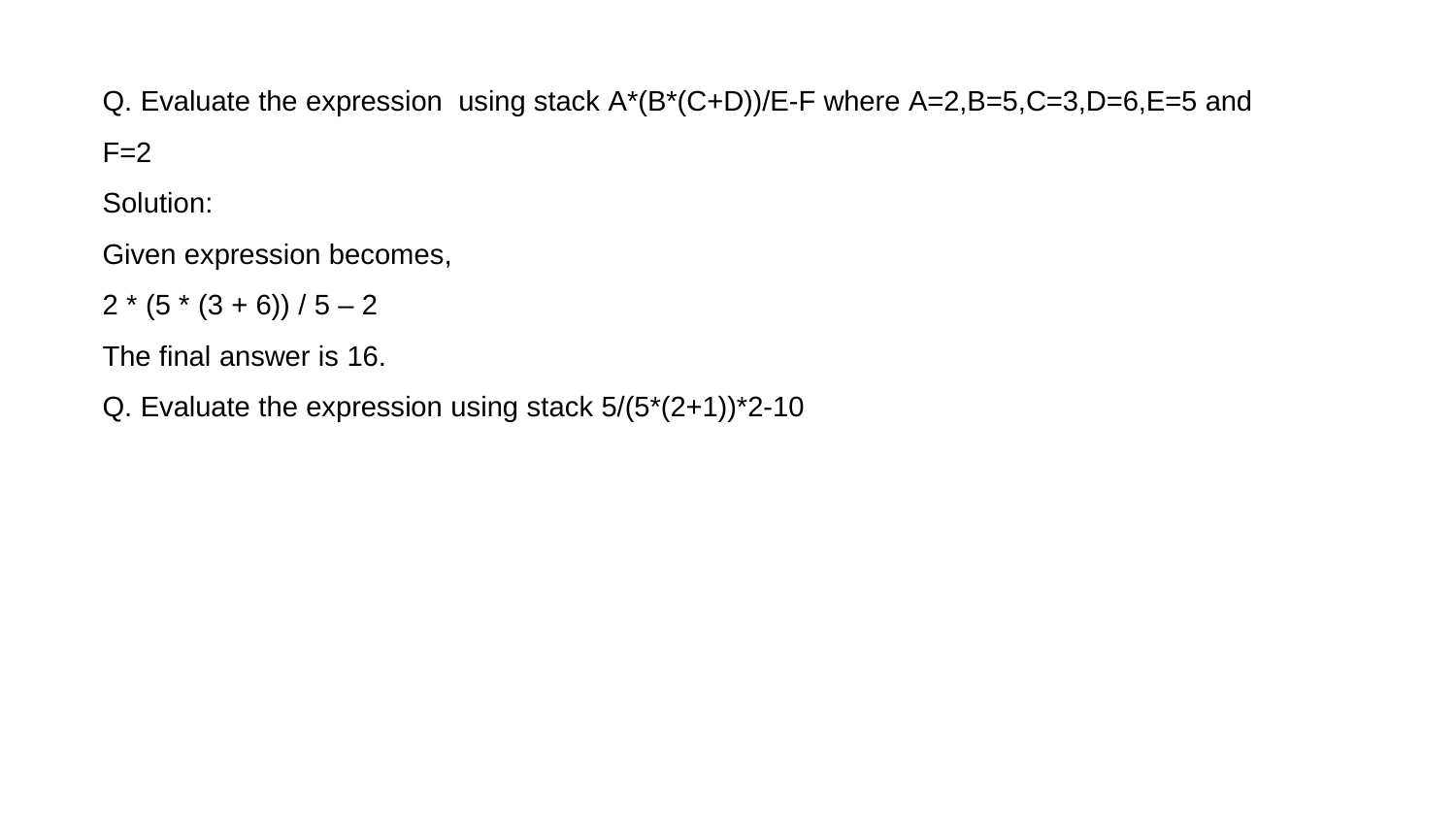

Q. Evaluate the expression using stack A*(B*(C+D))/E-F where A=2,B=5,C=3,D=6,E=5 and
F=2
Solution:
Given expression becomes,
2 * (5 * (3 + 6)) / 5 – 2
The final answer is 16.
Q. Evaluate the expression using stack 5/(5*(2+1))*2-10